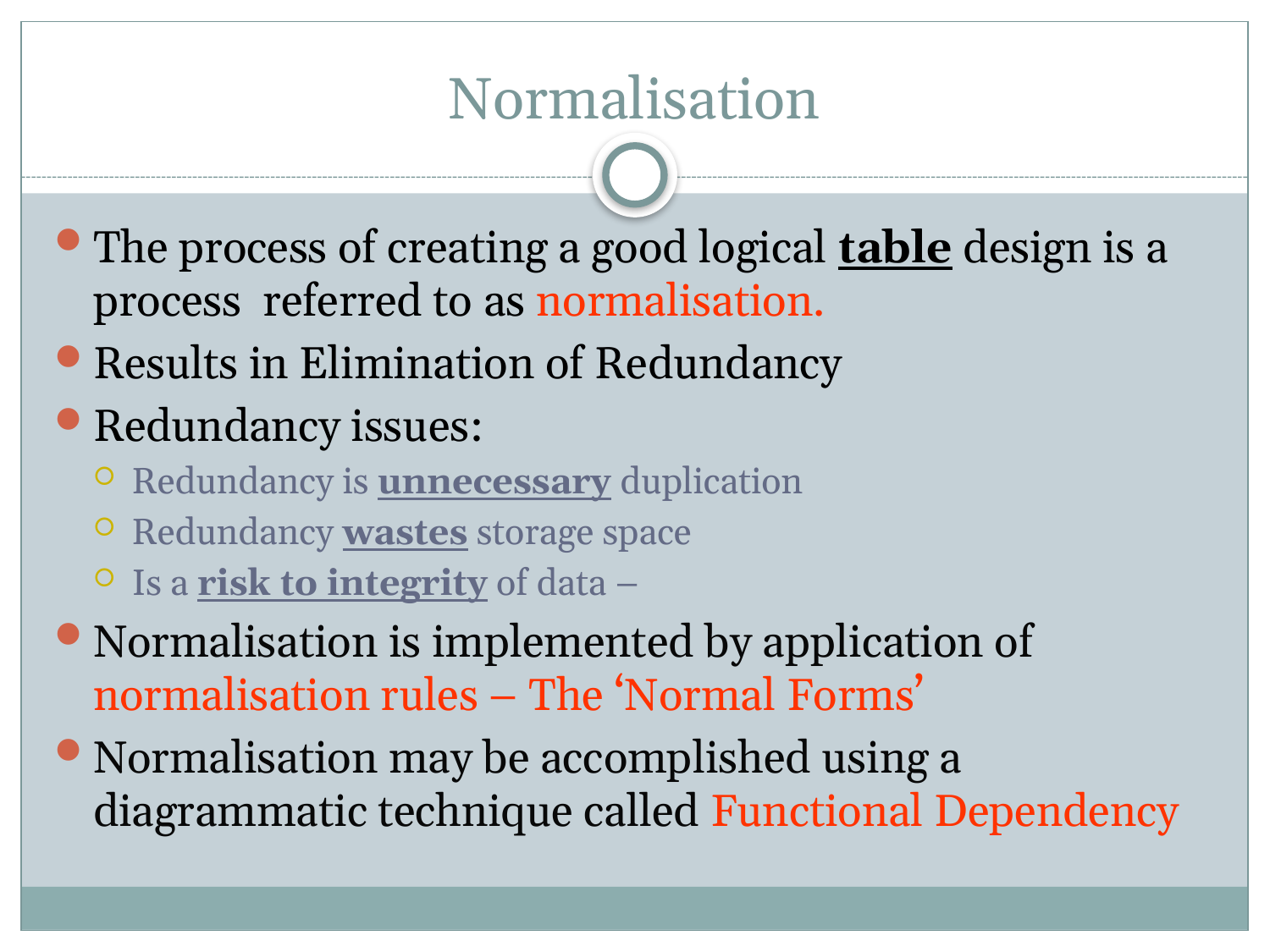

# Normalisation
The process of creating a good logical table design is a process  referred to as normalisation.
Results in Elimination of Redundancy
Redundancy issues:
Redundancy is unnecessary duplication
Redundancy wastes storage space
Is a risk to integrity of data –
Normalisation is implemented by application of normalisation rules – The ‘Normal Forms’
Normalisation may be accomplished using a diagrammatic technique called Functional Dependency